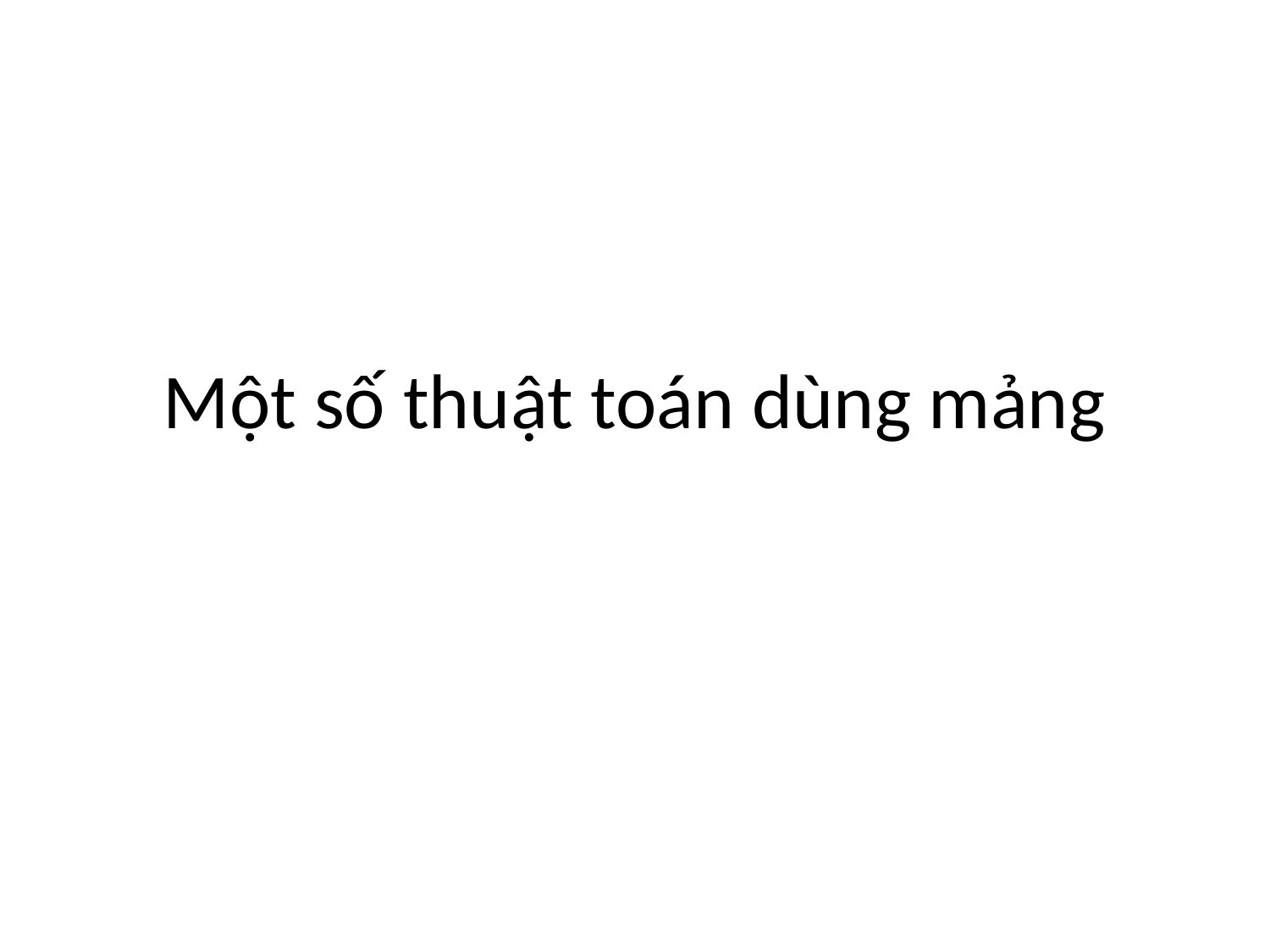

# Một số thuật toán dùng mảng